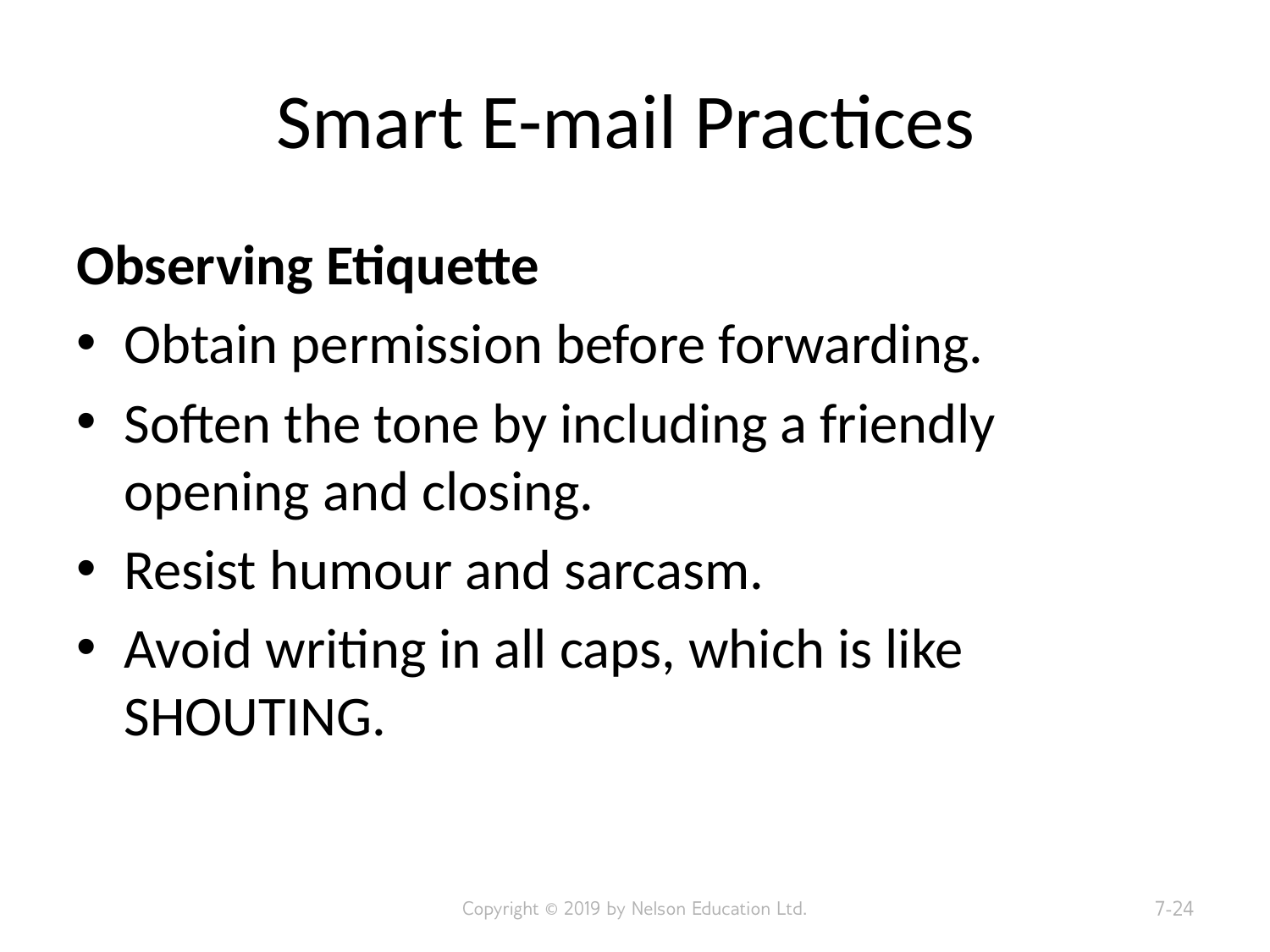

# Smart E-mail Practices
Observing Etiquette
Obtain permission before forwarding.
Soften the tone by including a friendly opening and closing.
Resist humour and sarcasm.
Avoid writing in all caps, which is like SHOUTING.

Copyright © 2019 by Nelson Education Ltd.
7-24